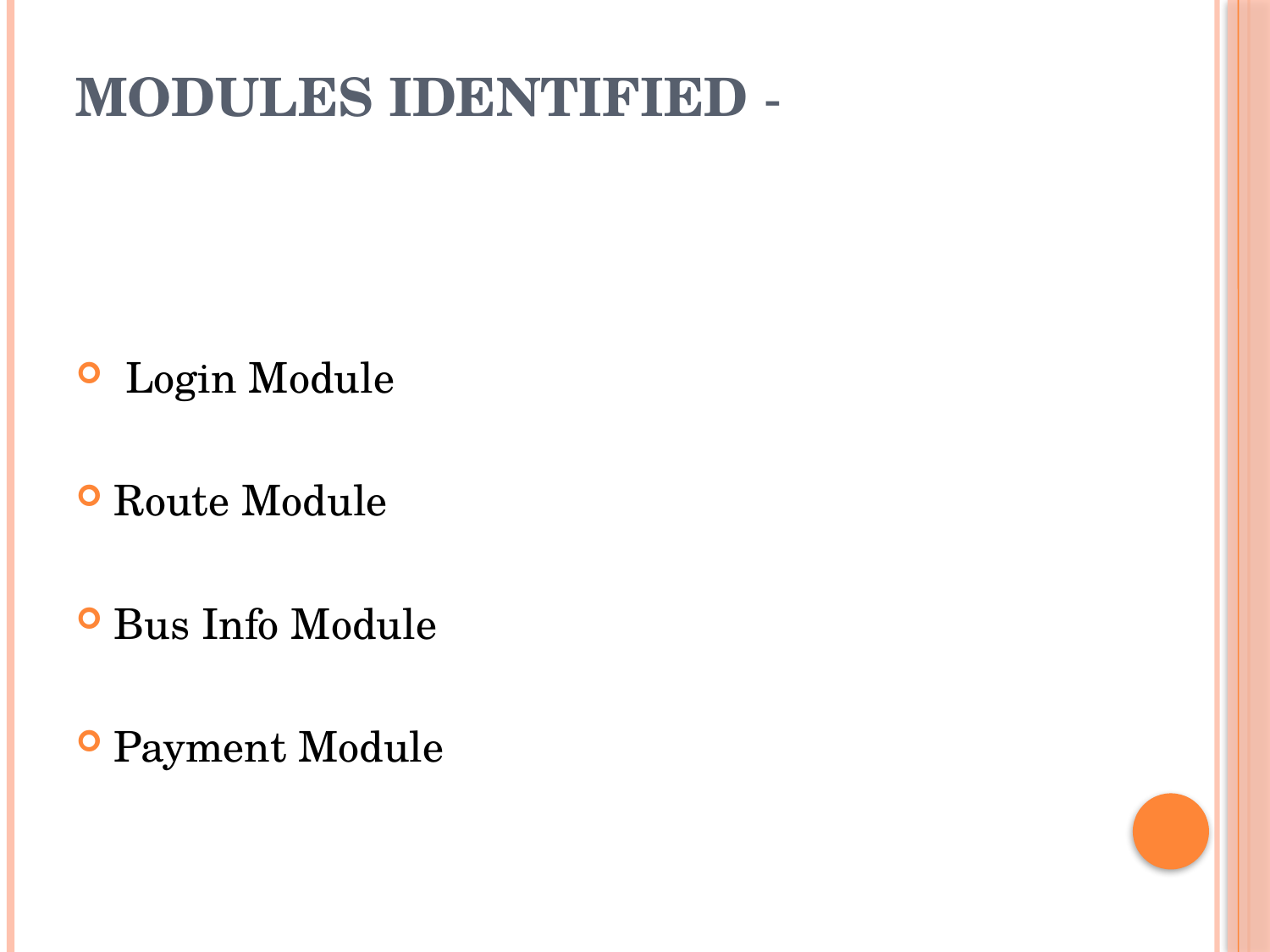

# MODULES IDENTIFIED -

 Login Module

Route Module

Bus Info Module

Payment Module